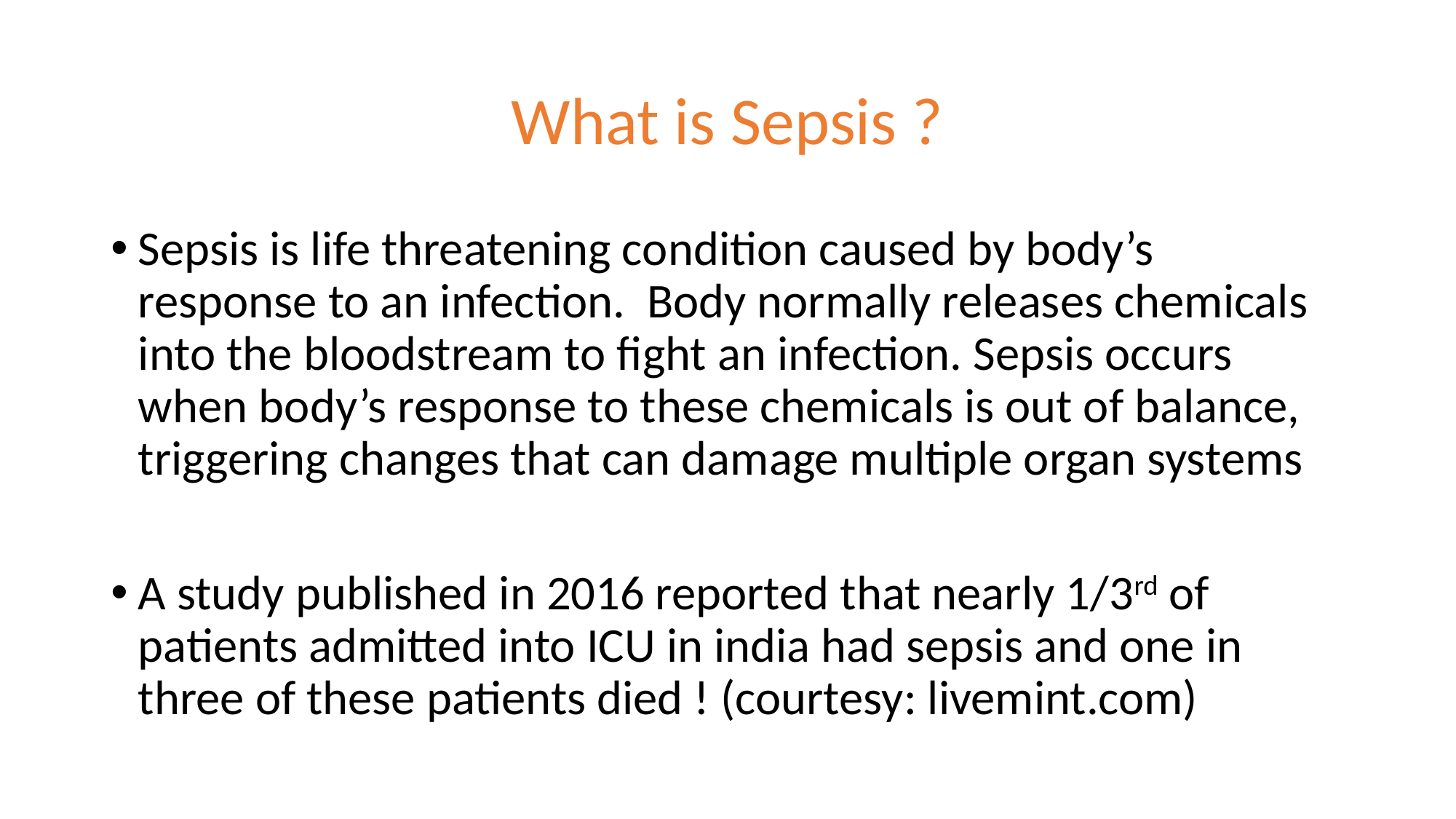

# What is Sepsis ?
Sepsis is life threatening condition caused by body’s response to an infection.  Body normally releases chemicals into the bloodstream to fight an infection. Sepsis occurs when body’s response to these chemicals is out of balance, triggering changes that can damage multiple organ systems

A study published in 2016 reported that nearly 1/3rd of patients admitted into ICU in india had sepsis and one in three of these patients died ! (courtesy: livemint.com)